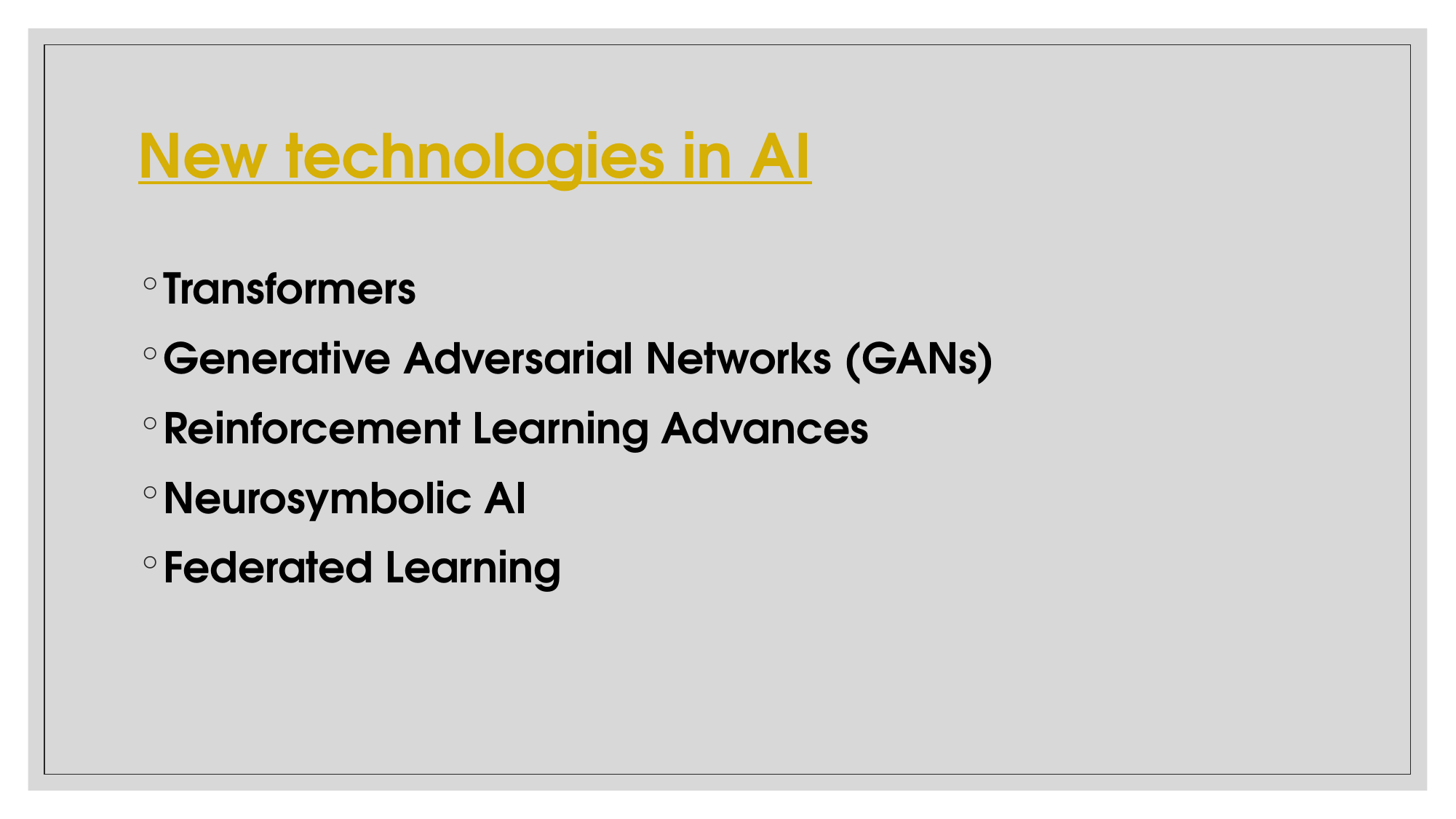

# New technologies in AI
Transformers
Generative Adversarial Networks (GANs)
Reinforcement Learning Advances
Neurosymbolic AI
Federated Learning